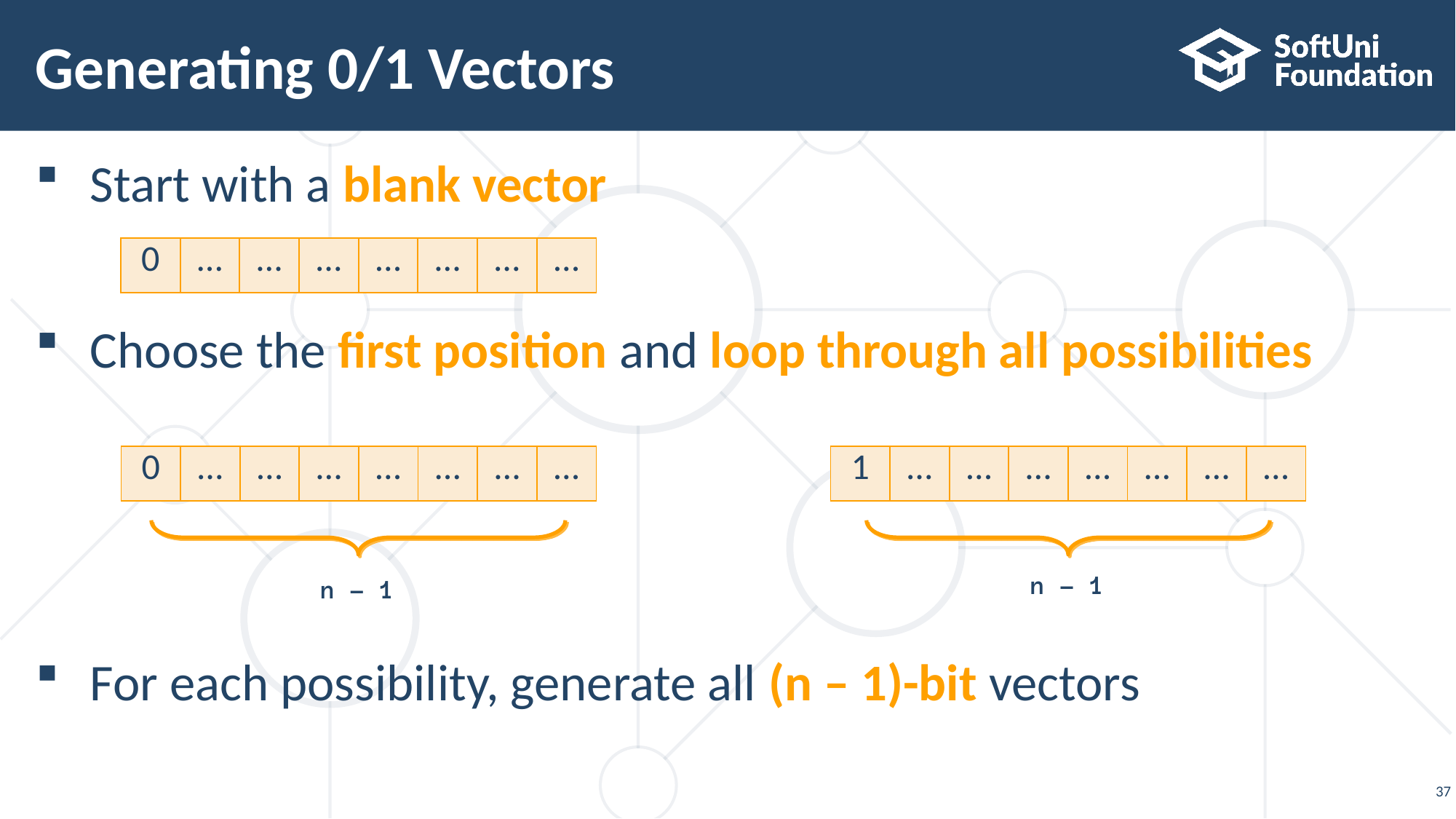

# Generating 0/1 Vectors
Start with a blank vector

Choose the first position and loop through all possibilities

For each possibility, generate all (n – 1)-bit vectors

| 0 | … | … | … | … | … | … | … |
| --- | --- | --- | --- | --- | --- | --- | --- |

| 0 | … | … | … | … | … | … | … |
| --- | --- | --- | --- | --- | --- | --- | --- |
| 1 | … | … | … | … | … | … | … |
| --- | --- | --- | --- | --- | --- | --- | --- |
n - 1
n - 1
37